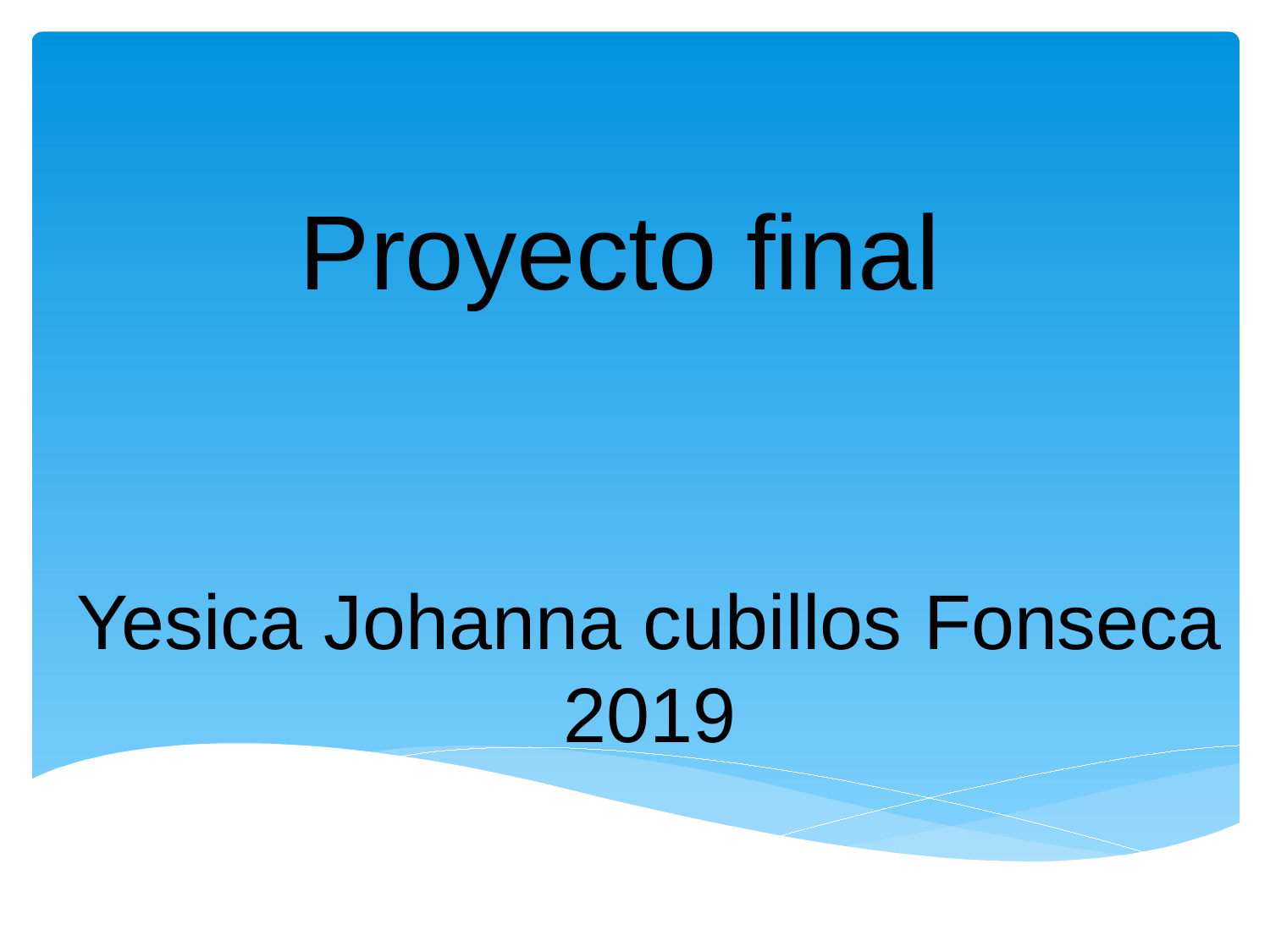

Proyecto final
Yesica Johanna cubillos Fonseca
2019